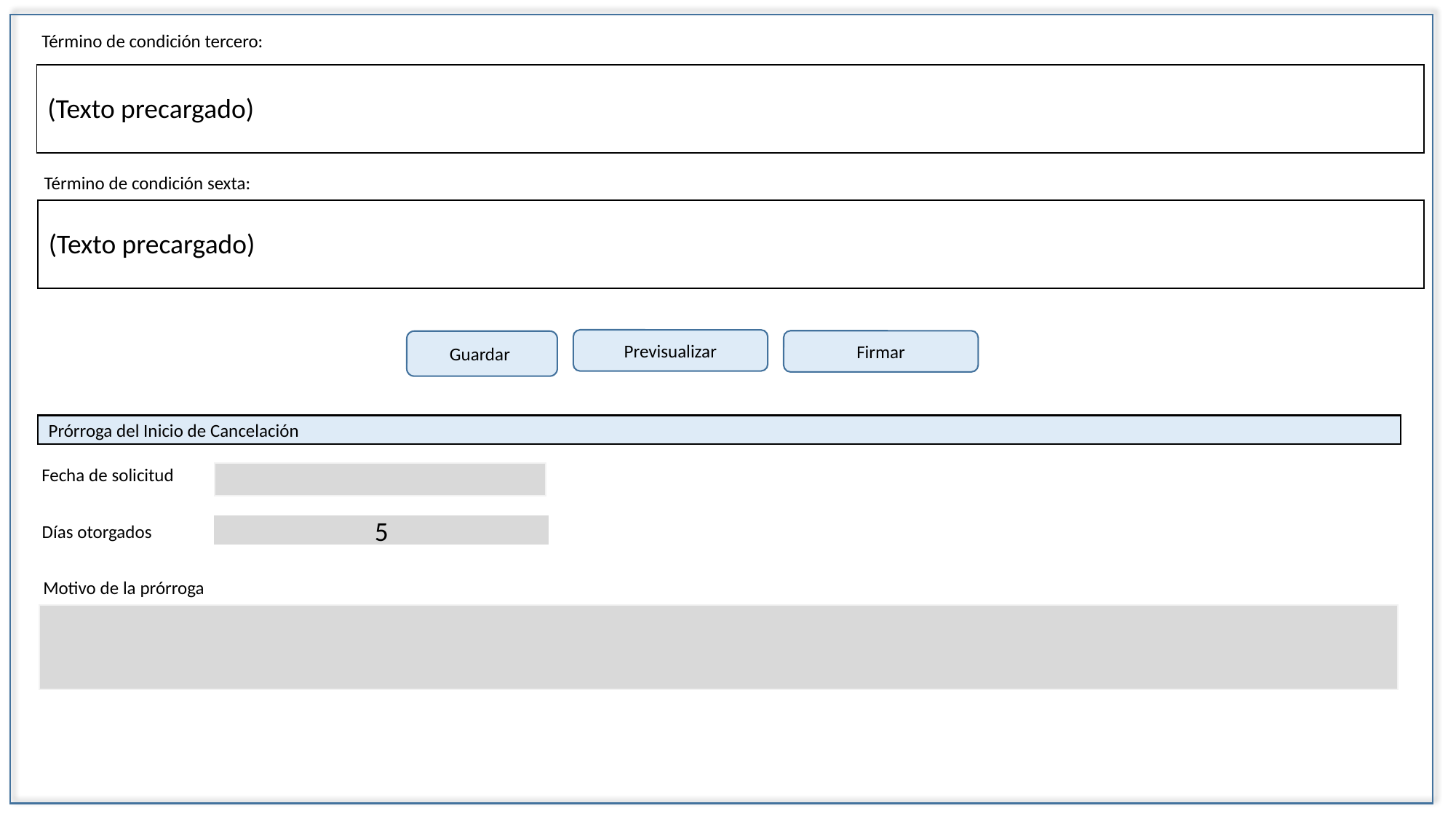

Término de condición tercero:
| (Texto precargado) |
| --- |
Término de condición sexta:
| (Texto precargado) |
| --- |
Previsualizar
Firmar
Guardar
Prórroga del Inicio de Cancelación
Fecha de solicitud

Días otorgados
5
Motivo de la prórroga